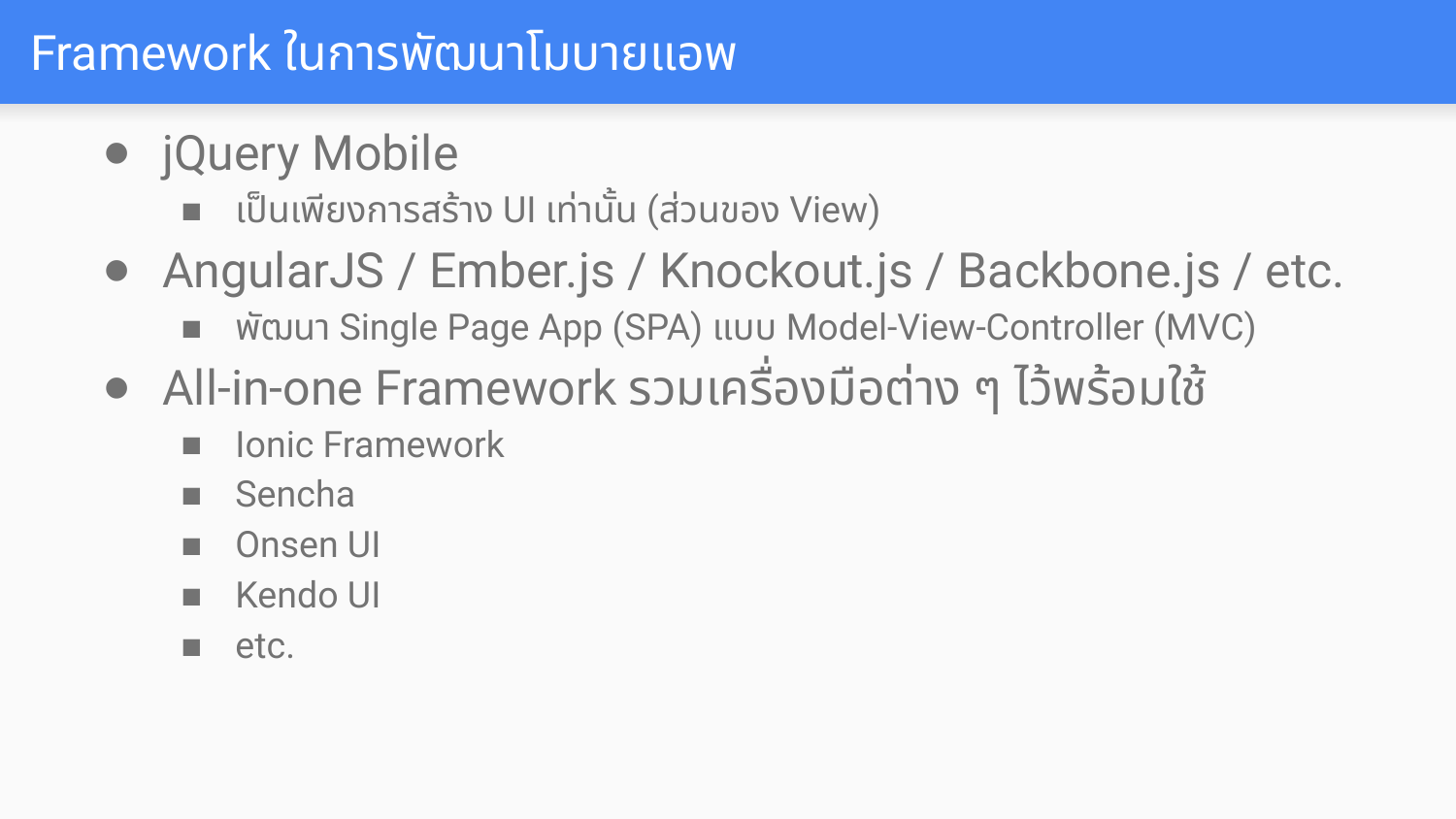

# Framework ในการพัฒนาโมบายแอพ
jQuery Mobile
เป็นเพียงการสร้าง UI เท่านั้น (ส่วนของ View)
AngularJS / Ember.js / Knockout.js / Backbone.js / etc.
พัฒนา Single Page App (SPA) แบบ Model-View-Controller (MVC)
All-in-one Framework รวมเครื่องมือต่าง ๆ ไว้พร้อมใช้
Ionic Framework
Sencha
Onsen UI
Kendo UI
etc.